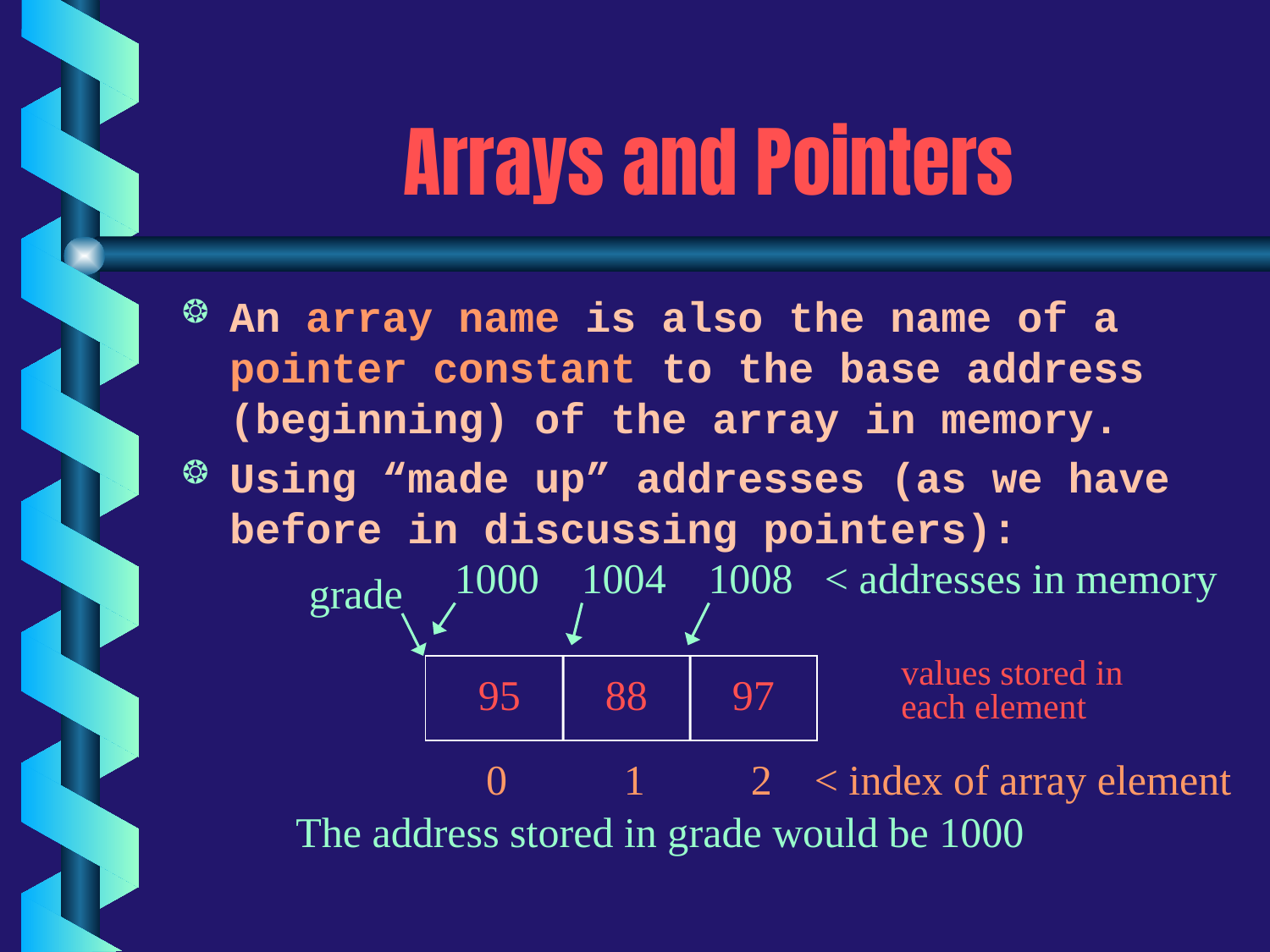

# Arrays and Pointers
An array name is also the name of a pointer constant to the base address (beginning) of the array in memory.
Using “made up” addresses (as we have before in discussing pointers):

1000    1004    1008   < addresses in memory
grade

values stored in
each element

    95        88        97
    0           1          2    < index of array element
The address stored in grade would be 1000